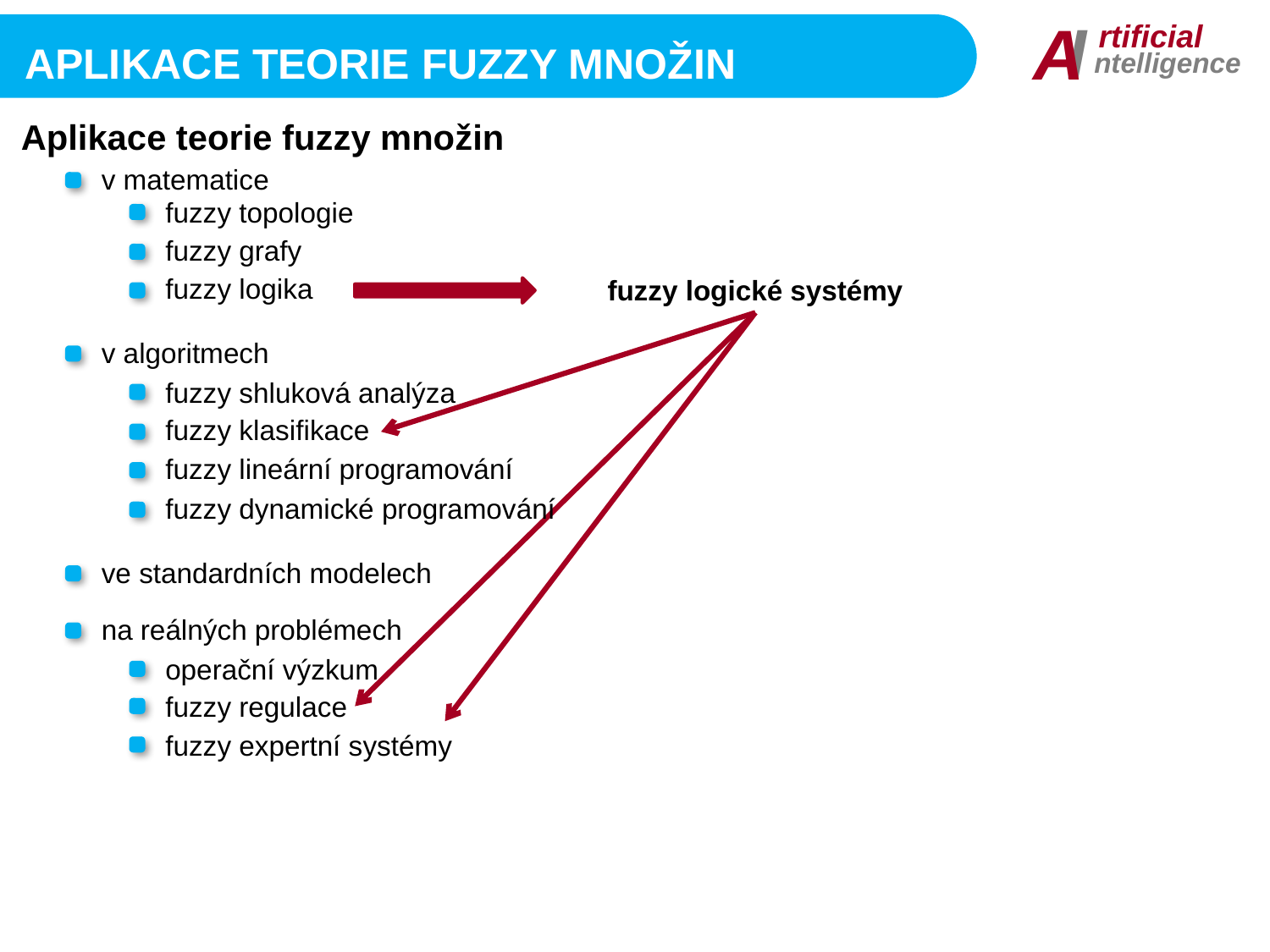

I
A
rtificial
ntelligence

Aplikace teorie fuzzy množin
Aplikace teorie fuzzy množin
v matematice

fuzzy topologie

fuzzy grafy

fuzzy logika
fuzzy logické systémy

v algoritmech

fuzzy shluková analýza

fuzzy klasifikace

fuzzy lineární programování

fuzzy dynamické programování

ve standardních modelech

na reálných problémech

operační výzkum

fuzzy regulace

fuzzy expertní systémy